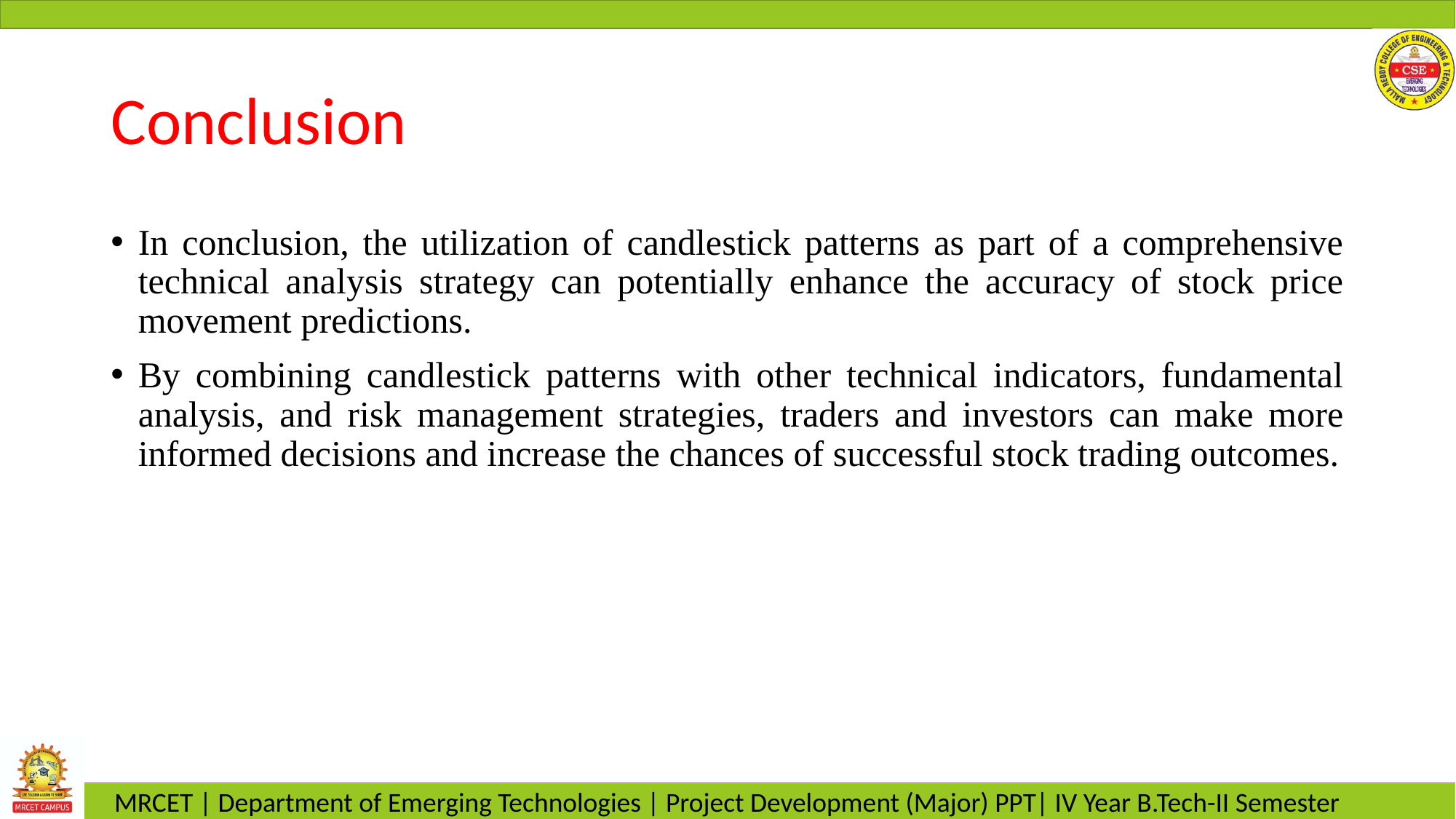

# Conclusion
In conclusion, the utilization of candlestick patterns as part of a comprehensive technical analysis strategy can potentially enhance the accuracy of stock price movement predictions.
By combining candlestick patterns with other technical indicators, fundamental analysis, and risk management strategies, traders and investors can make more informed decisions and increase the chances of successful stock trading outcomes.